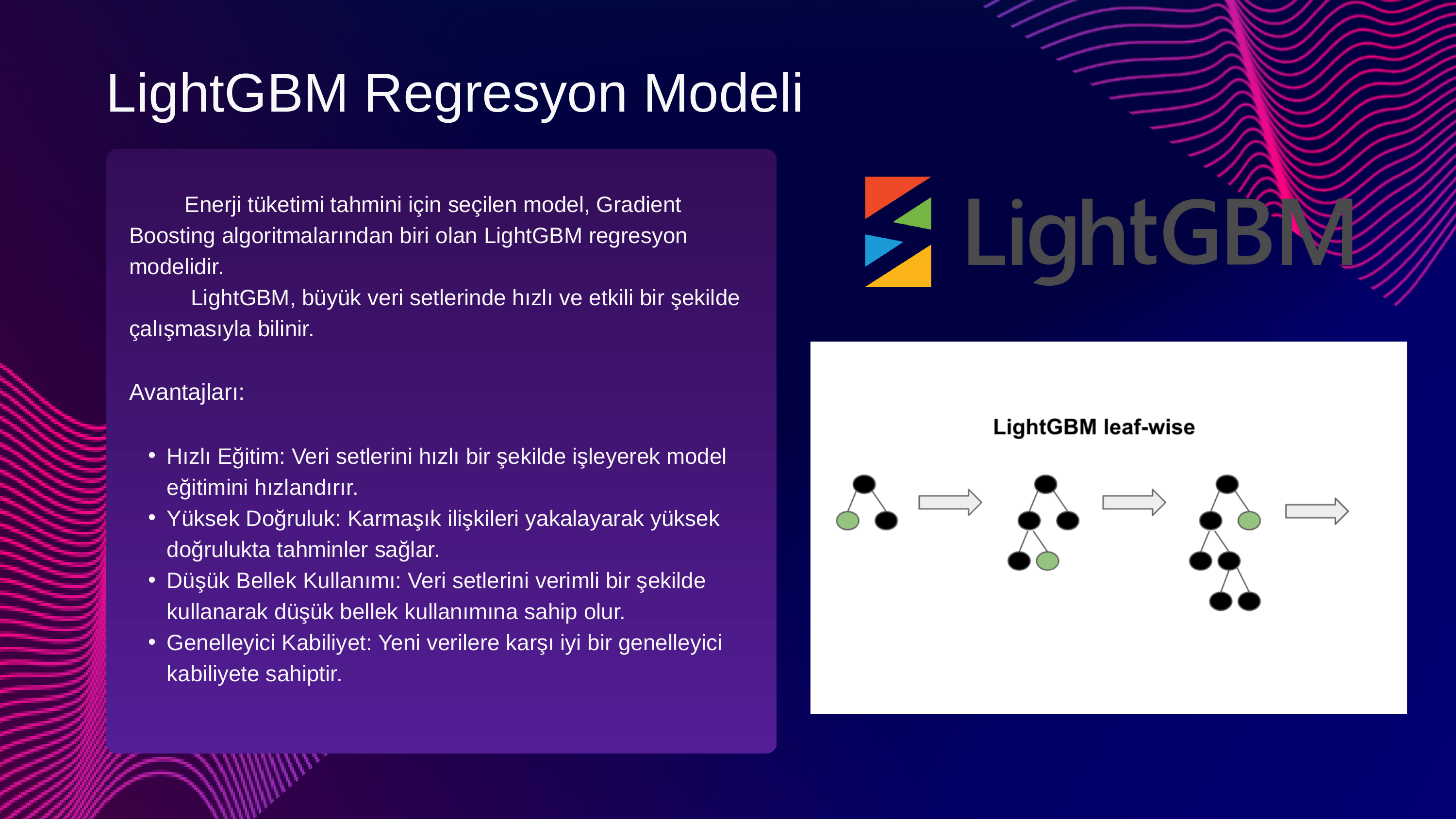

LightGBM Regresyon Modeli

         Enerji tüketimi tahmini için seçilen model, Gradient Boosting algoritmalarından biri olan LightGBM regresyon modelidir.
          LightGBM, büyük veri setlerinde hızlı ve etkili bir şekilde çalışmasıyla bilinir.

Avantajları:

Hızlı Eğitim: Veri setlerini hızlı bir şekilde işleyerek model eğitimini hızlandırır.
Yüksek Doğruluk: Karmaşık ilişkileri yakalayarak yüksek doğrulukta tahminler sağlar.
Düşük Bellek Kullanımı: Veri setlerini verimli bir şekilde kullanarak düşük bellek kullanımına sahip olur.
Genelleyici Kabiliyet: Yeni verilere karşı iyi bir genelleyici kabiliyete sahiptir.